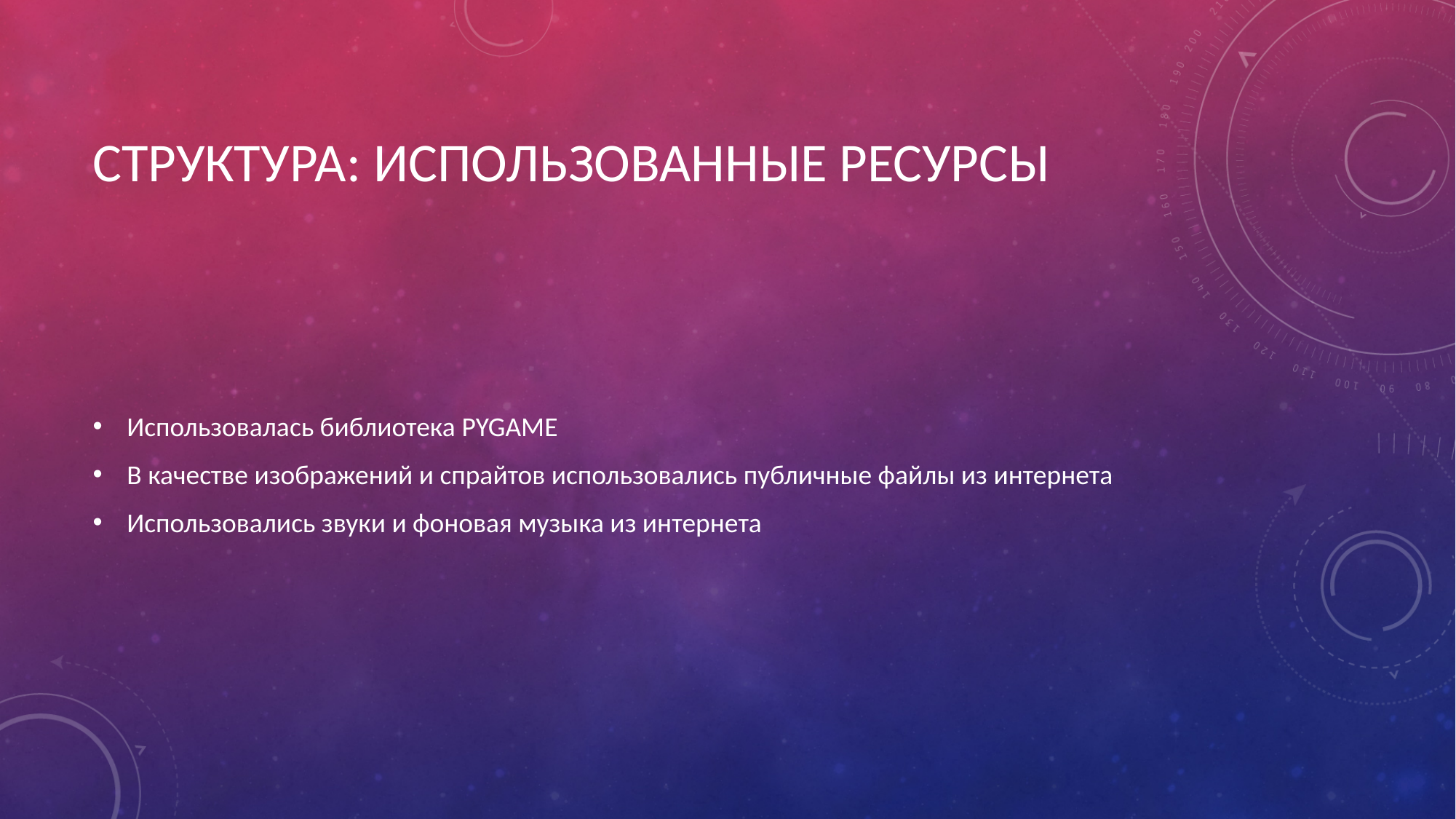

# СТРУКТУРА: Использованные ресурсы
Использовалась библиотека PYGAME
В качестве изображений и спрайтов использовались публичные файлы из интернета
Использовались звуки и фоновая музыка из интернета